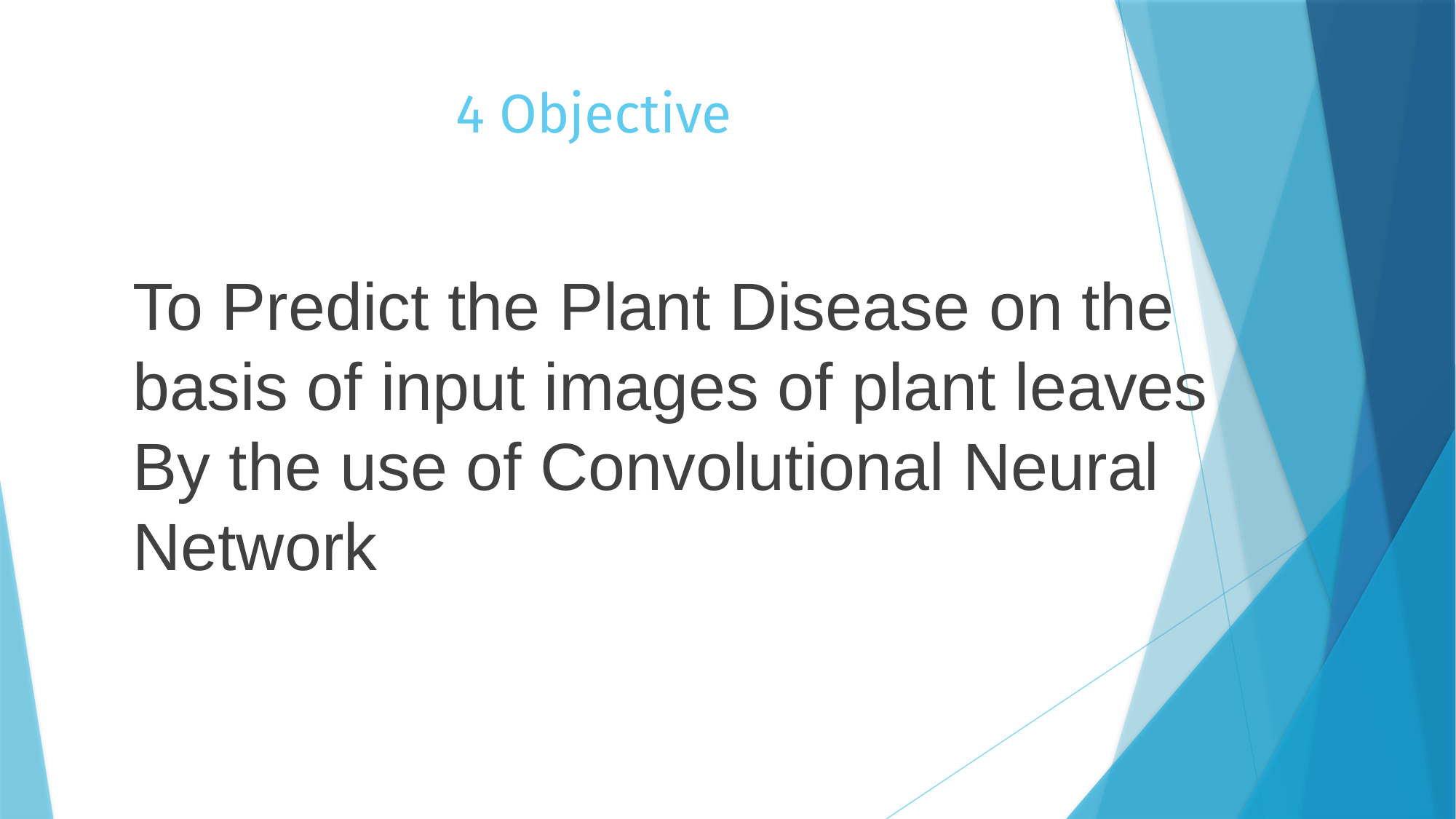

# 4 Objective
	To Predict the Plant Disease on the basis of input images of plant leaves By the use of Convolutional Neural Network